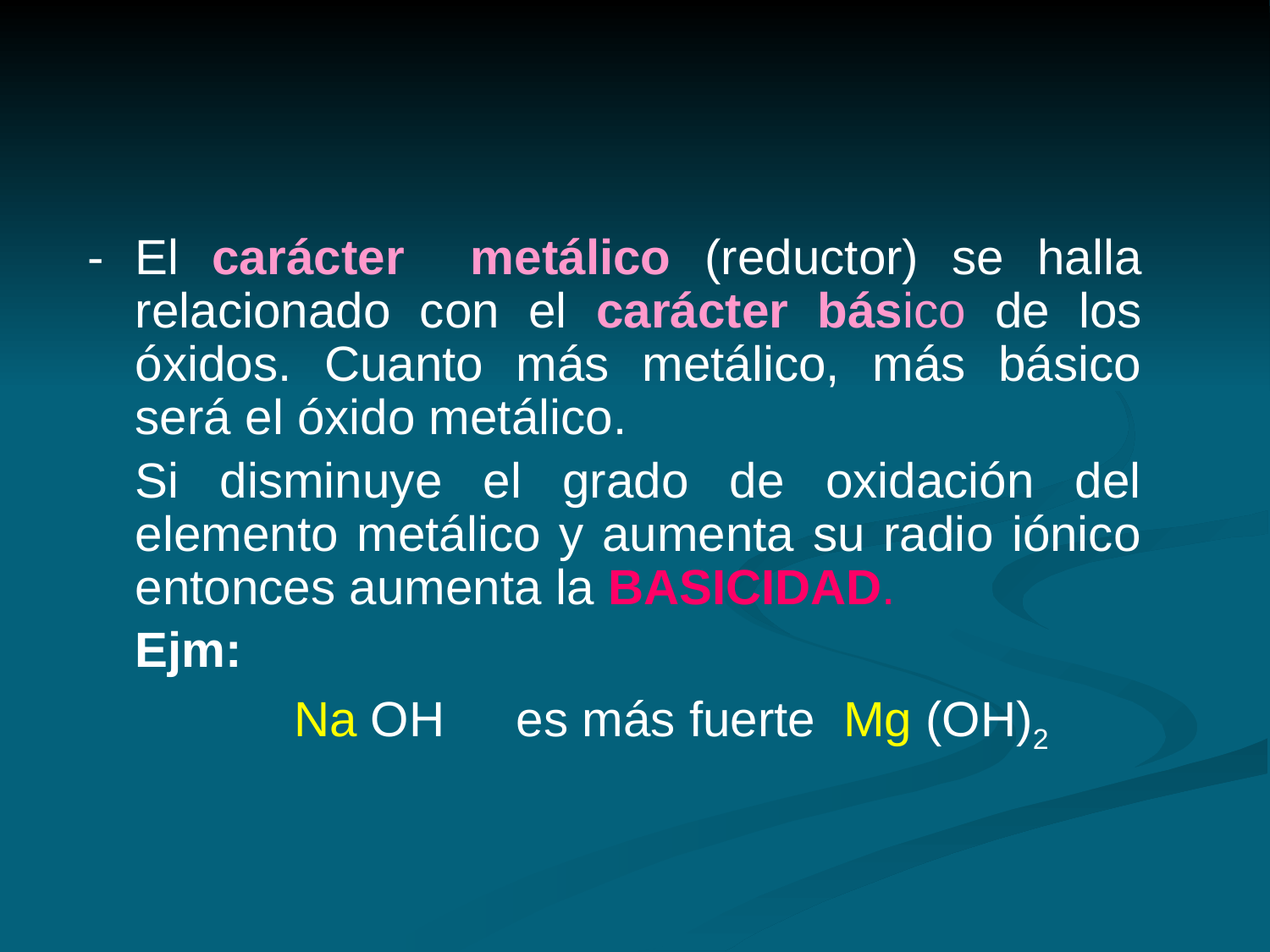

-	El carácter  metálico (reductor) se halla relacionado con el carácter básico de los óxidos. Cuanto más metálico, más básico será el óxido metálico.
	Si disminuye el grado de oxidación del elemento metálico y aumenta su radio iónico entonces aumenta la BASICIDAD.
	Ejm:
               Na OH	es más fuerte  Mg (OH)2